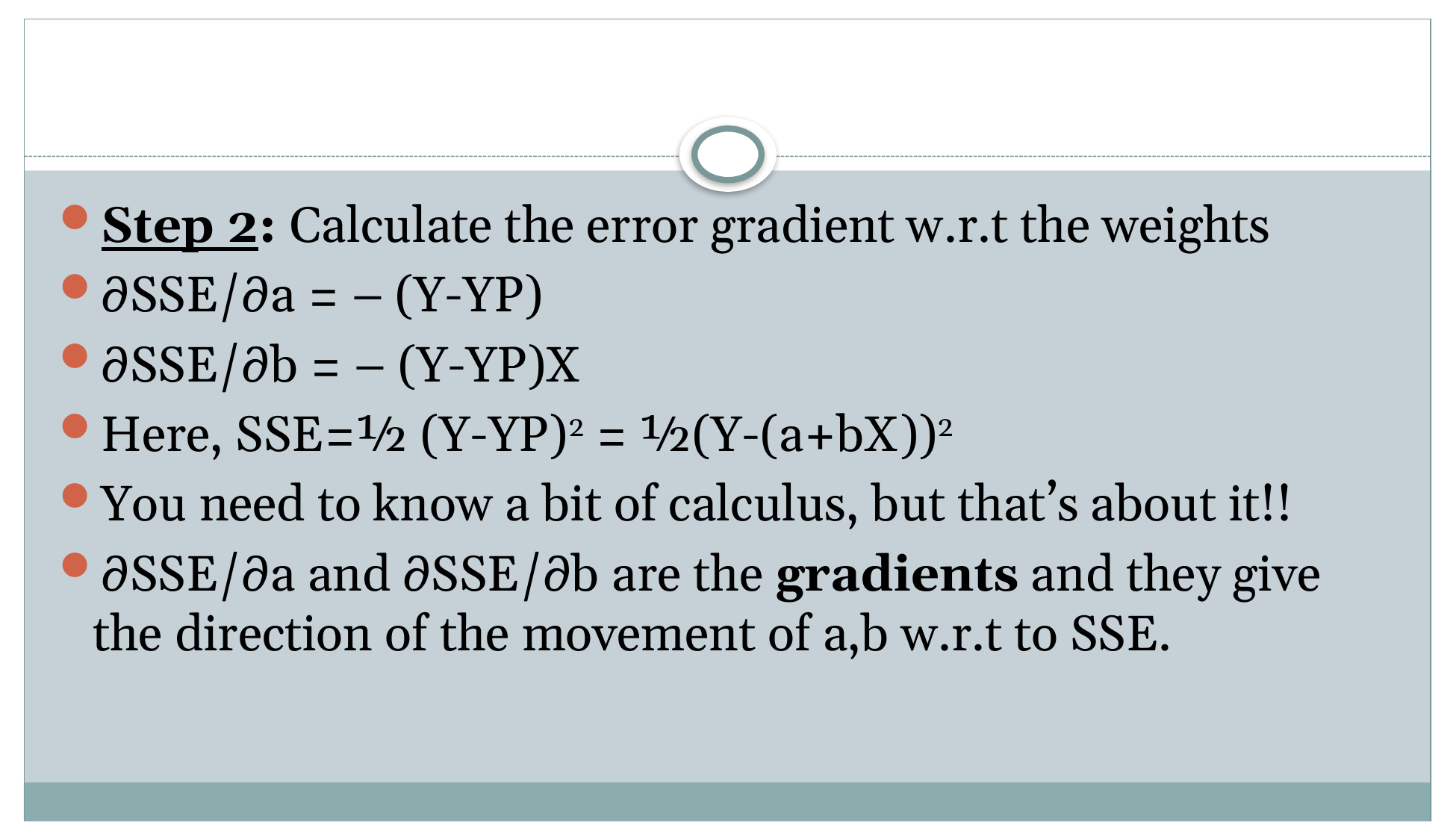

#
Step 2: Calculate the error gradient w.r.t the weights
∂SSE/∂a = – (Y-YP)
∂SSE/∂b = – (Y-YP)X
Here, SSE=½ (Y-YP)2 = ½(Y-(a+bX))2
You need to know a bit of calculus, but that’s about it!!
∂SSE/∂a and ∂SSE/∂b are the gradients and they give the direction of the movement of a,b w.r.t to SSE.